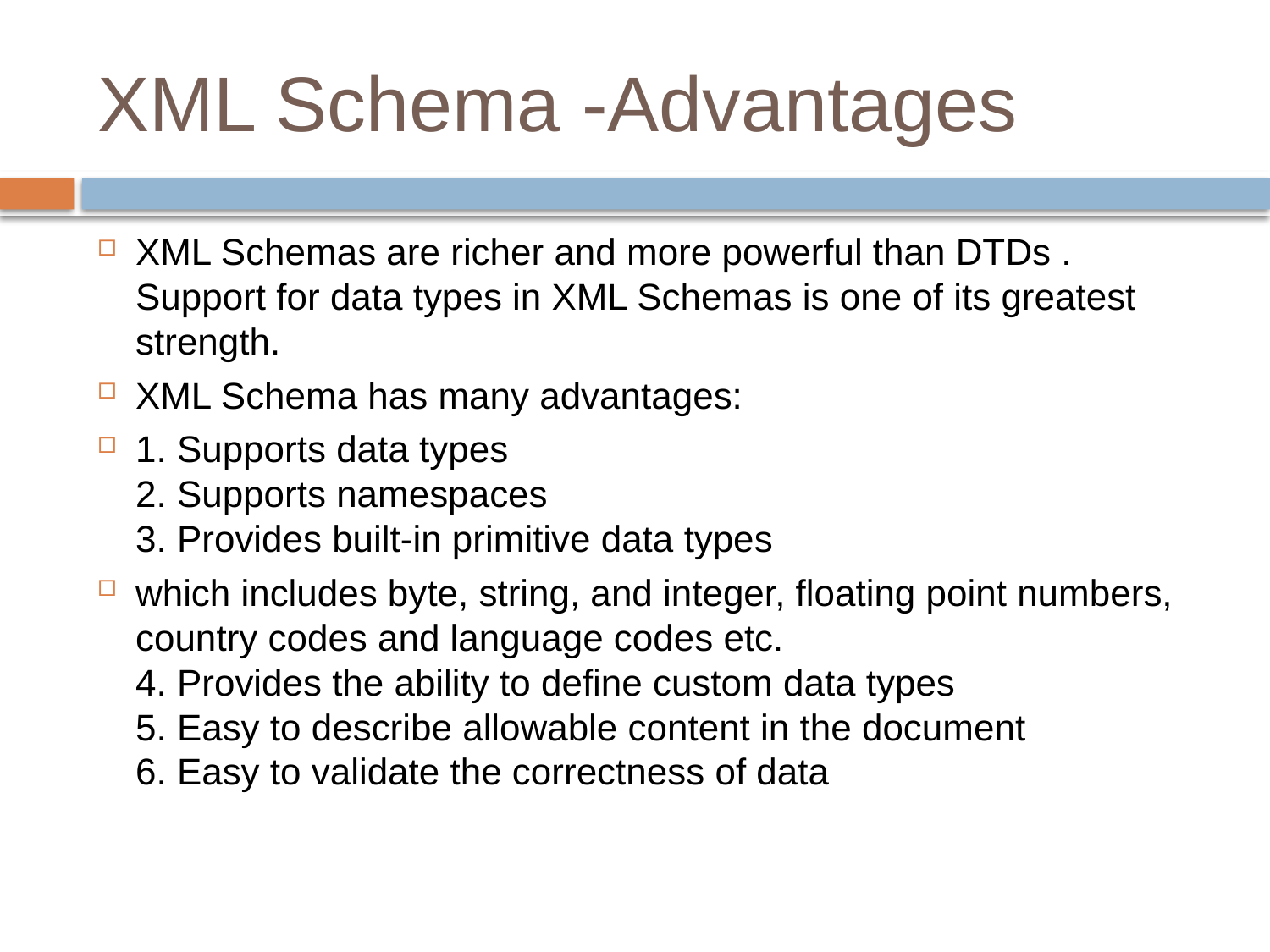

# XML Schema -Advantages
XML Schemas are richer and more powerful than DTDs . Support for data types in XML Schemas is one of its greatest strength.
XML Schema has many advantages:
1. Supports data types
2. Supports namespaces
3. Provides built-in primitive data types
which includes byte, string, and integer, floating point numbers, country codes and language codes etc.
4. Provides the ability to define custom data types
5. Easy to describe allowable content in the document
6. Easy to validate the correctness of data